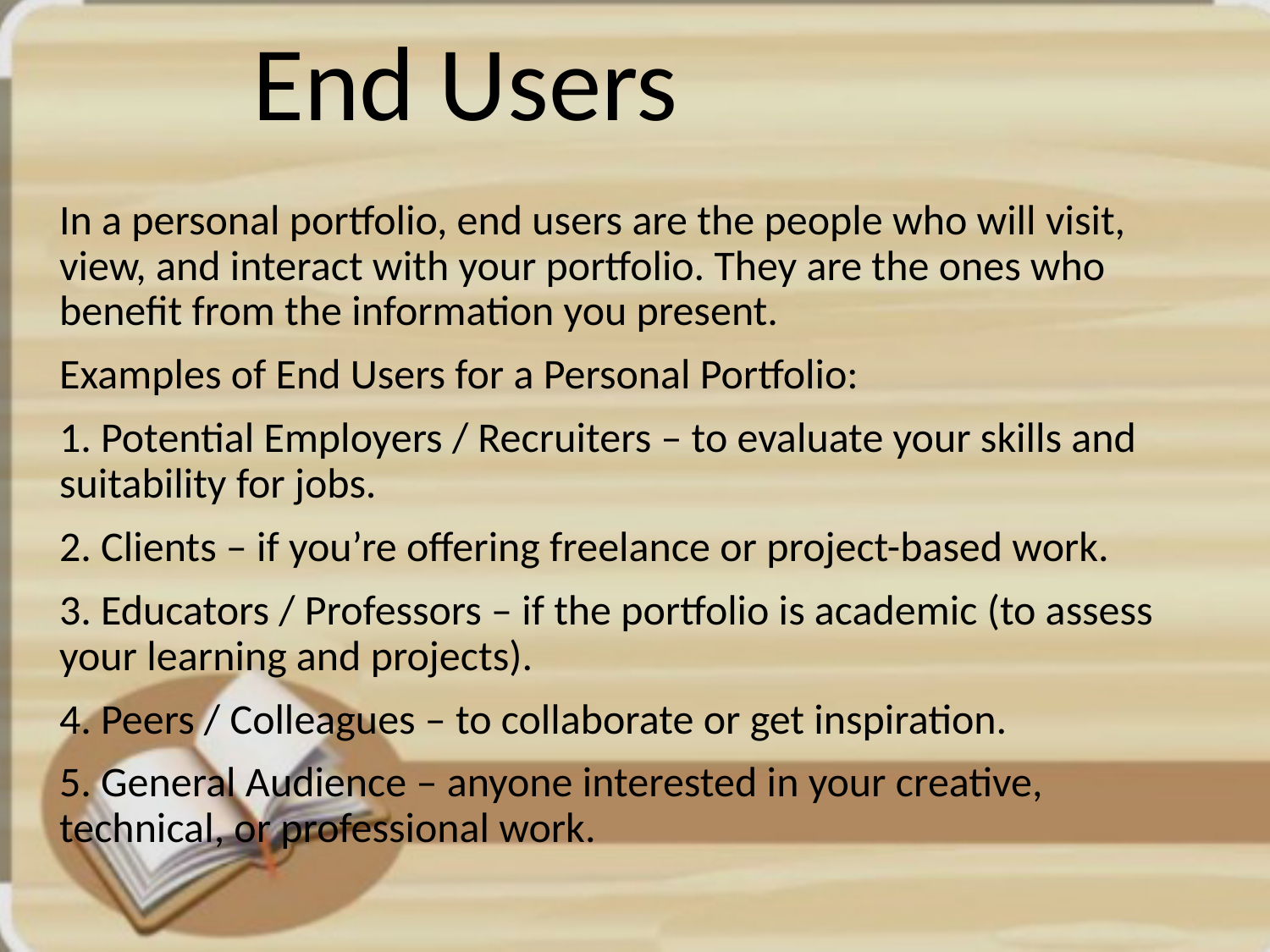

# End Users
In a personal portfolio, end users are the people who will visit, view, and interact with your portfolio. They are the ones who benefit from the information you present.
Examples of End Users for a Personal Portfolio:
1. Potential Employers / Recruiters – to evaluate your skills and suitability for jobs.
2. Clients – if you’re offering freelance or project-based work.
3. Educators / Professors – if the portfolio is academic (to assess your learning and projects).
4. Peers / Colleagues – to collaborate or get inspiration.
5. General Audience – anyone interested in your creative, technical, or professional work.